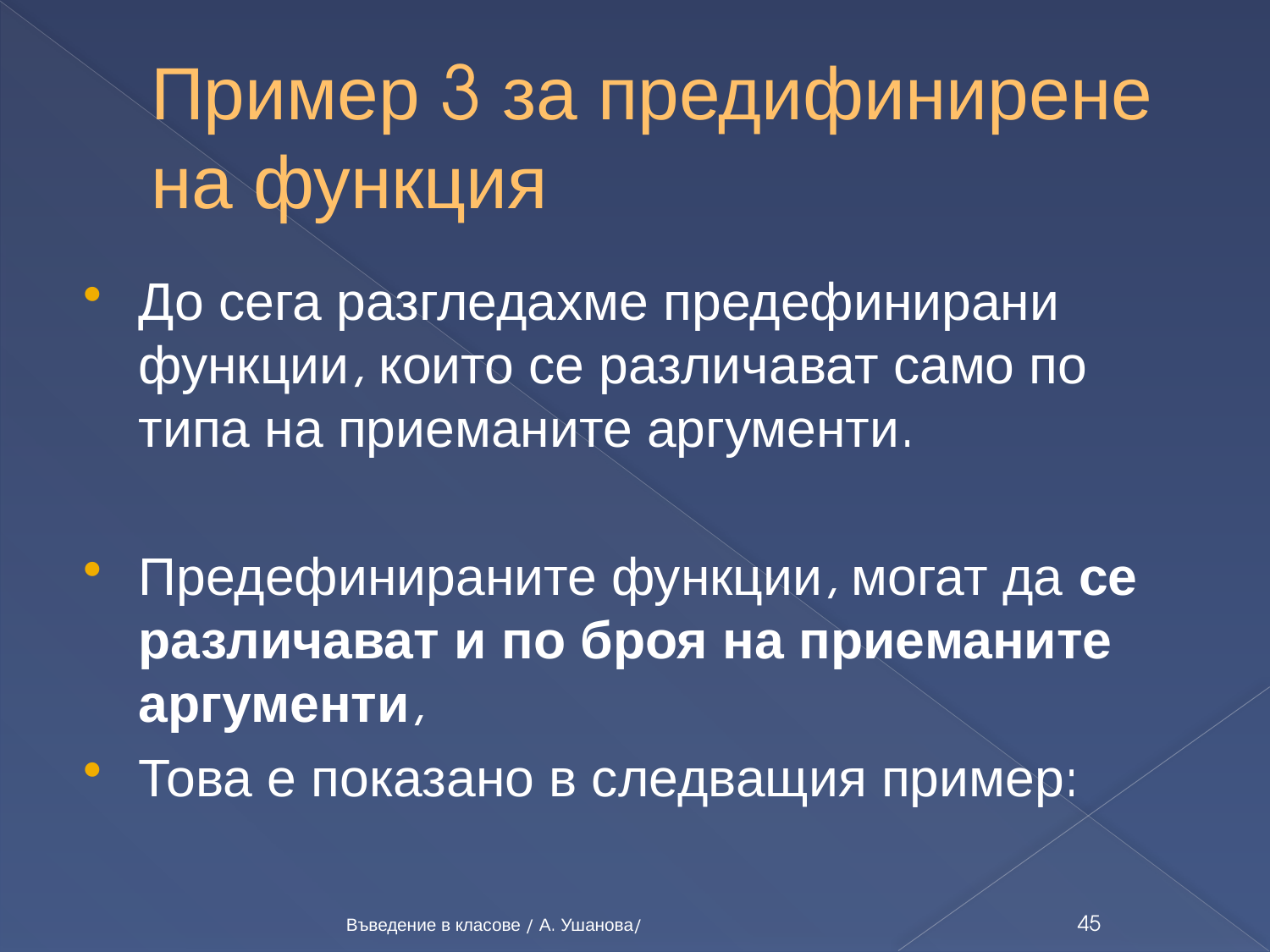

# Пример 3 за предифинирене на функция
До сега разгледахме предефинирани функции, които се различават само по типа на приеманите аргументи.

Предефинираните функции, могат да се различават и по броя на приеманите аргументи,
Това е показано в следващия пример:

Въведение в класове / А. Ушанова/
45